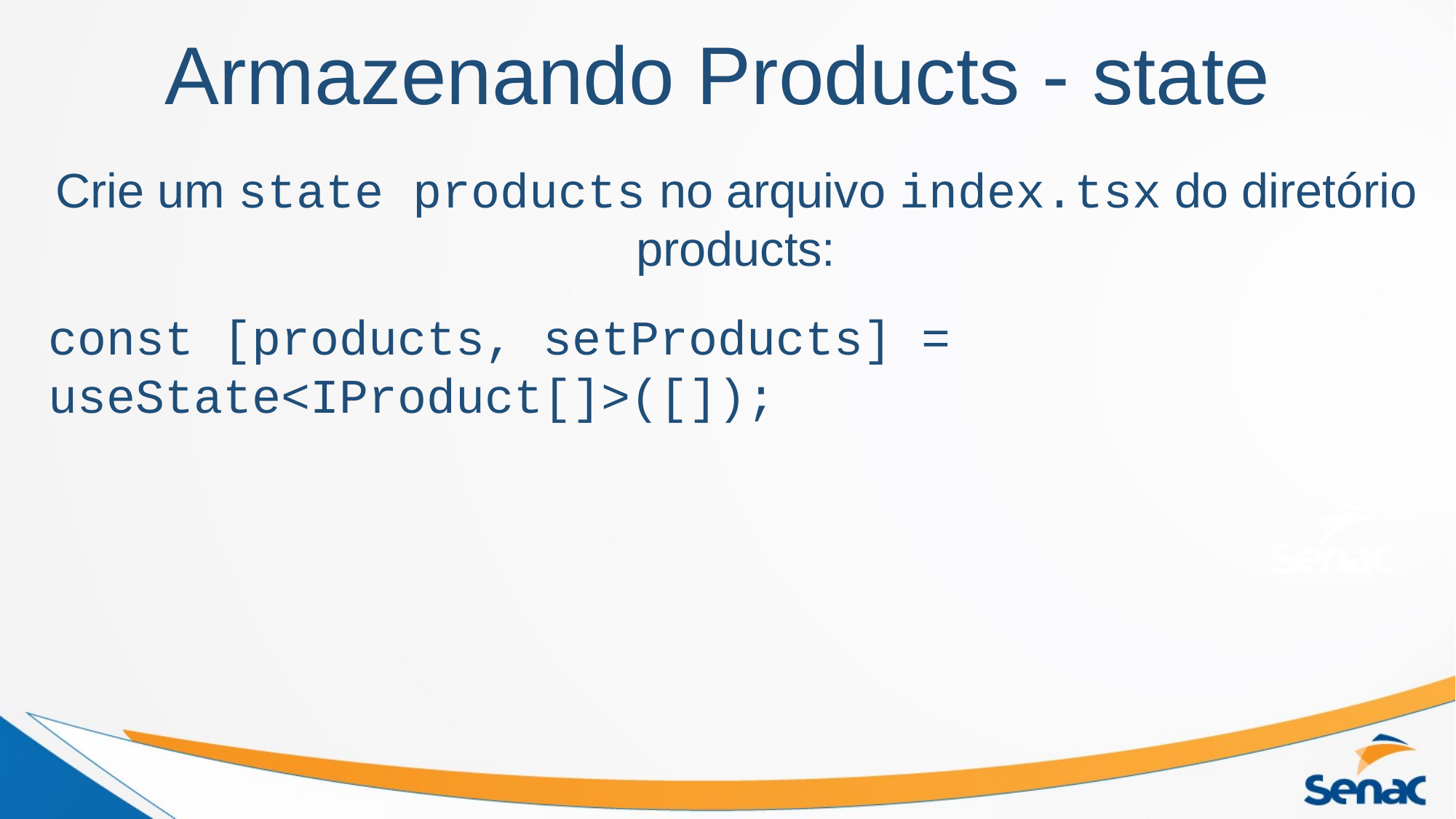

Armazenando Products - state
Crie um state products no arquivo index.tsx do diretório products:
const [products, setProducts] = useState<IProduct[]>([]);